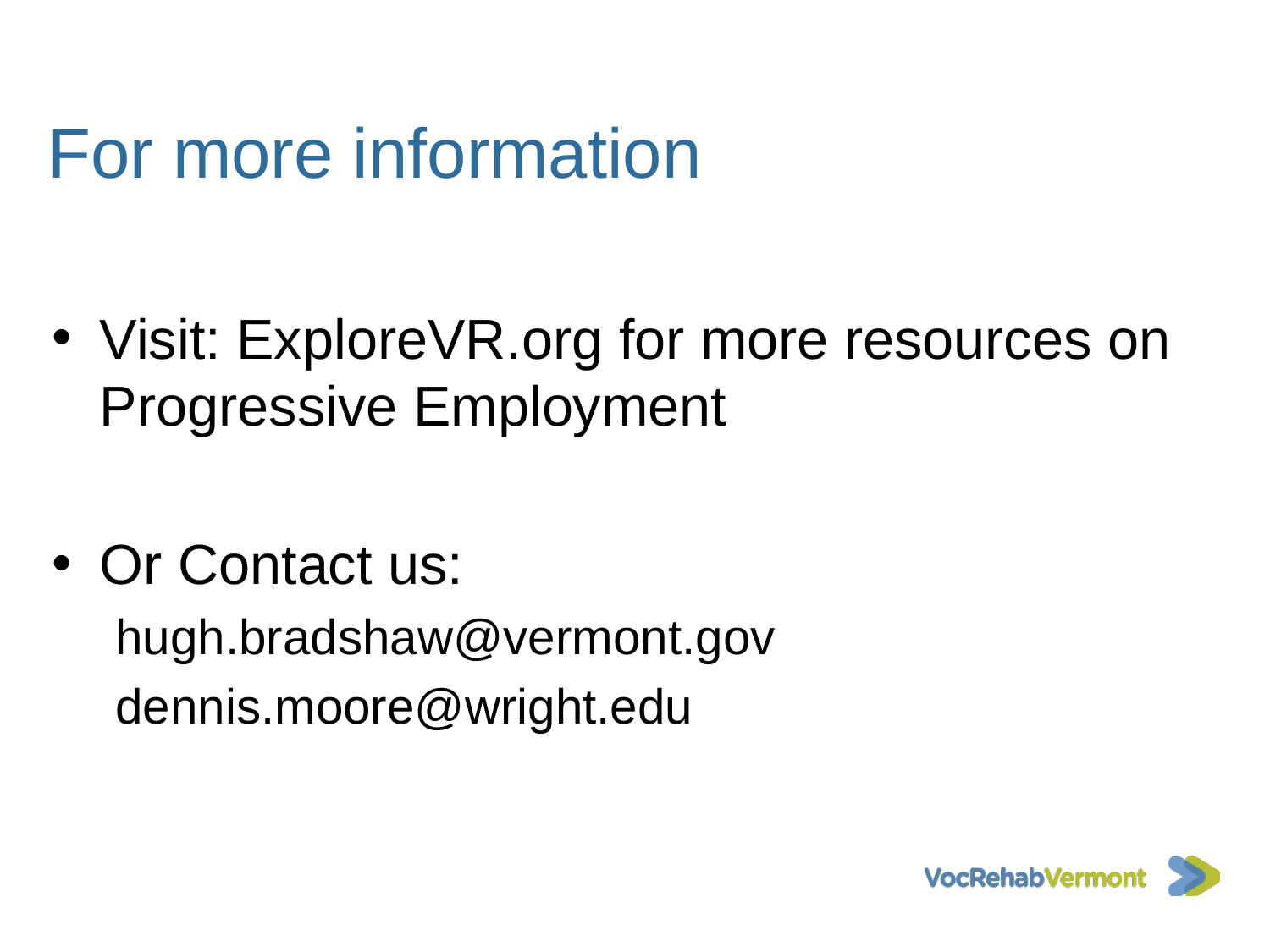

# For more information
Visit: ExploreVR.org for more resources on Progressive Employment

Or Contact us:
hugh.bradshaw@vermont.gov
dennis.moore@wright.edu